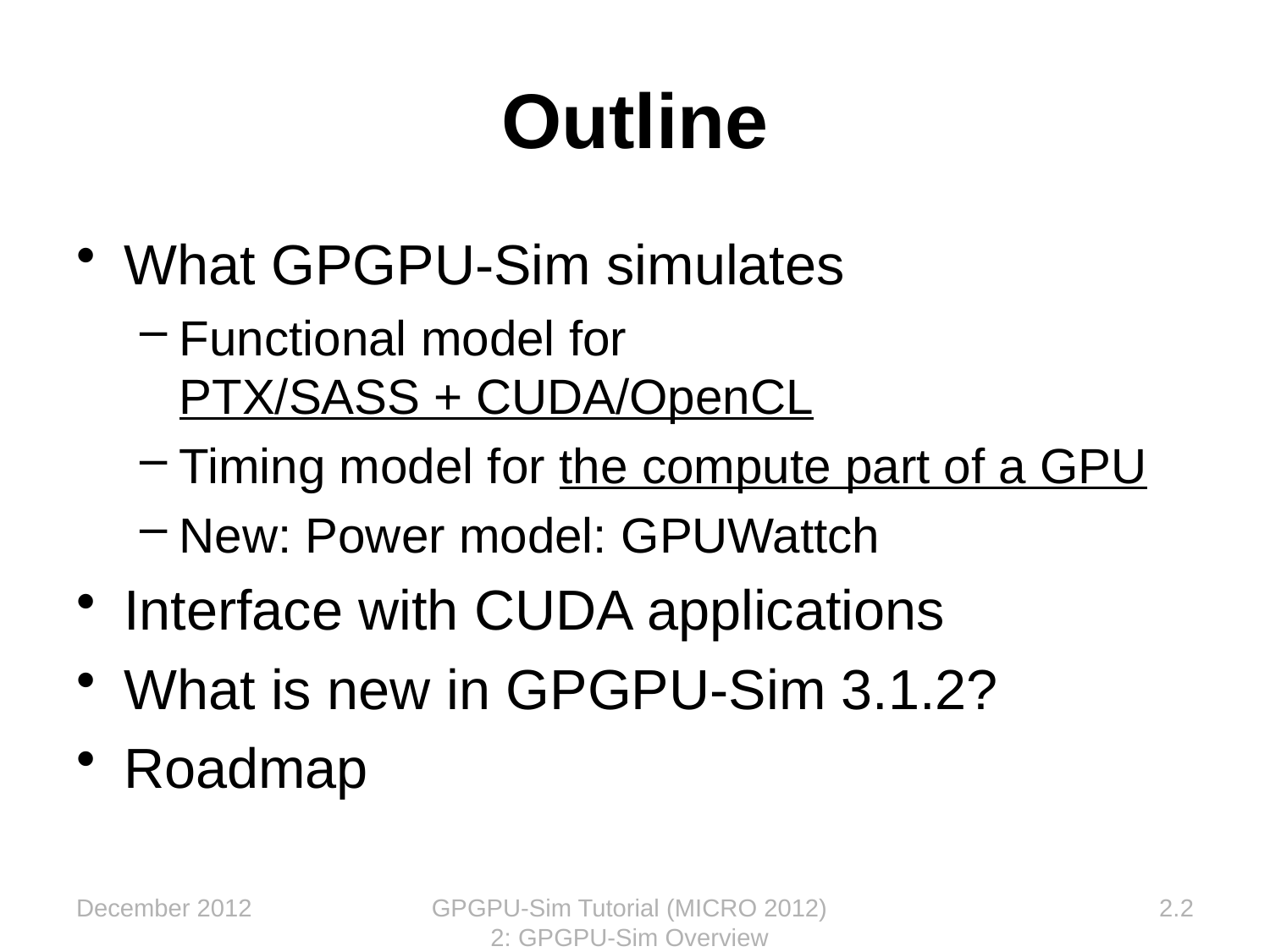

# Outline
What GPGPU-Sim simulates
Functional model for
PTX/SASS + CUDA/OpenCL
Timing model for the compute part of a GPU
New: Power model: GPUWattch
Interface with CUDA applications
What is new in GPGPU-Sim 3.1.2?
Roadmap
December 2012
GPGPU-Sim Tutorial (MICRO 2012) 2: GPGPU-Sim Overview
2.2